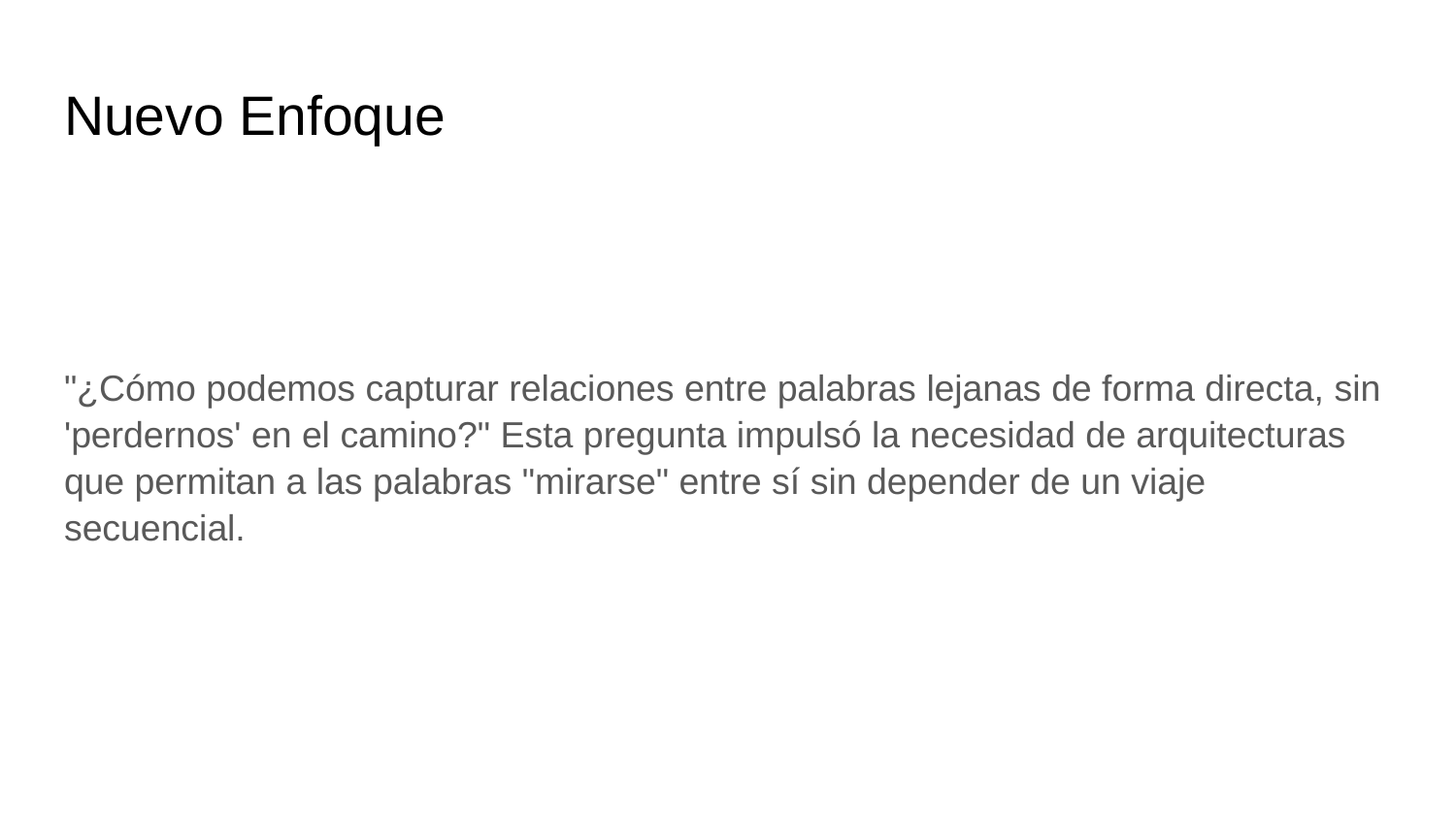

# Nuevo Enfoque
"¿Cómo podemos capturar relaciones entre palabras lejanas de forma directa, sin 'perdernos' en el camino?" Esta pregunta impulsó la necesidad de arquitecturas que permitan a las palabras "mirarse" entre sí sin depender de un viaje secuencial.